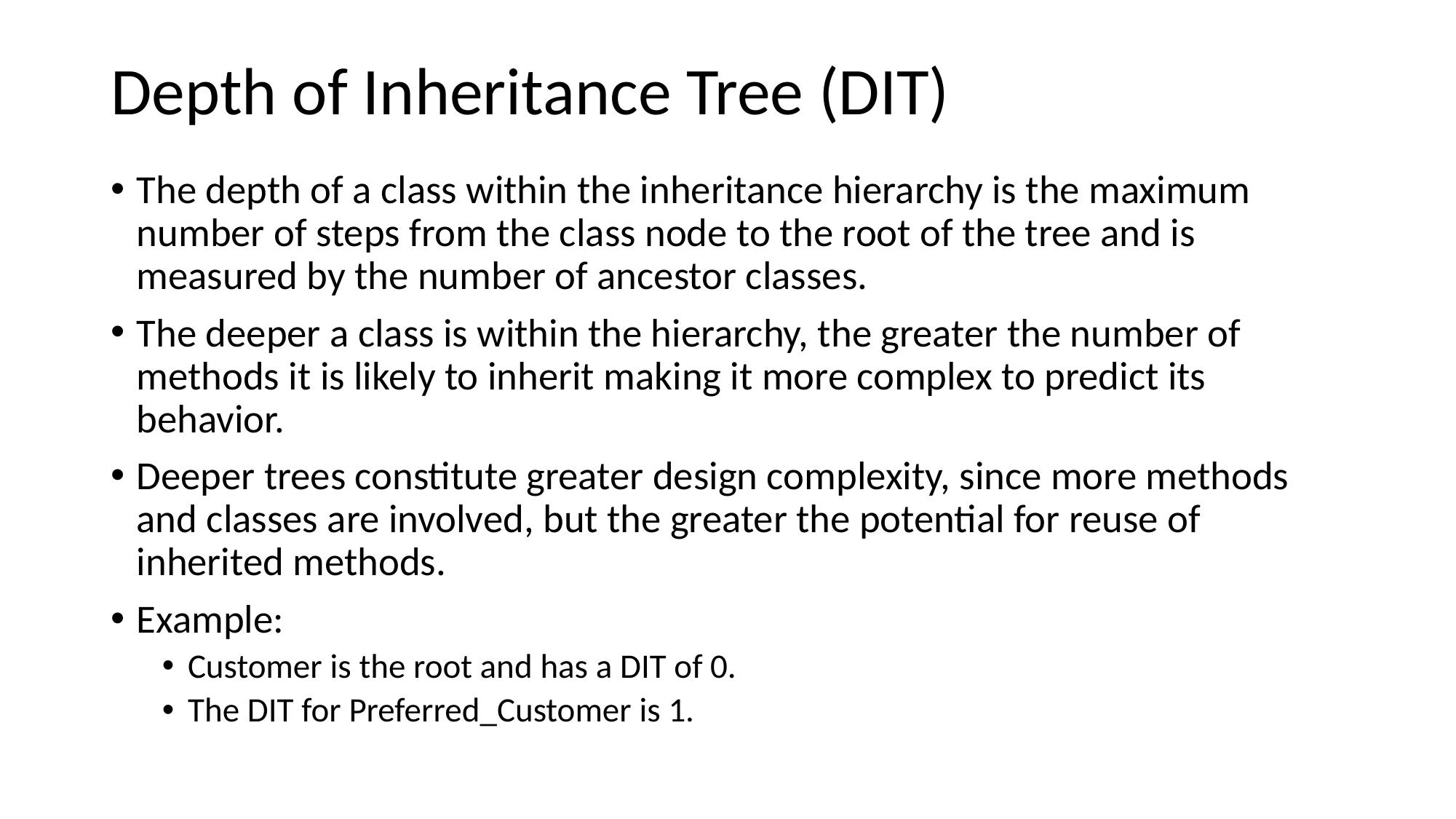

# Depth of Inheritance Tree (DIT)
The depth of a class within the inheritance hierarchy is the maximum number of steps from the class node to the root of the tree and is measured by the number of ancestor classes.
The deeper a class is within the hierarchy, the greater the number of methods it is likely to inherit making it more complex to predict its behavior.
Deeper trees constitute greater design complexity, since more methods and classes are involved, but the greater the potential for reuse of inherited methods.
Example:
Customer is the root and has a DIT of 0.
The DIT for Preferred_Customer is 1.